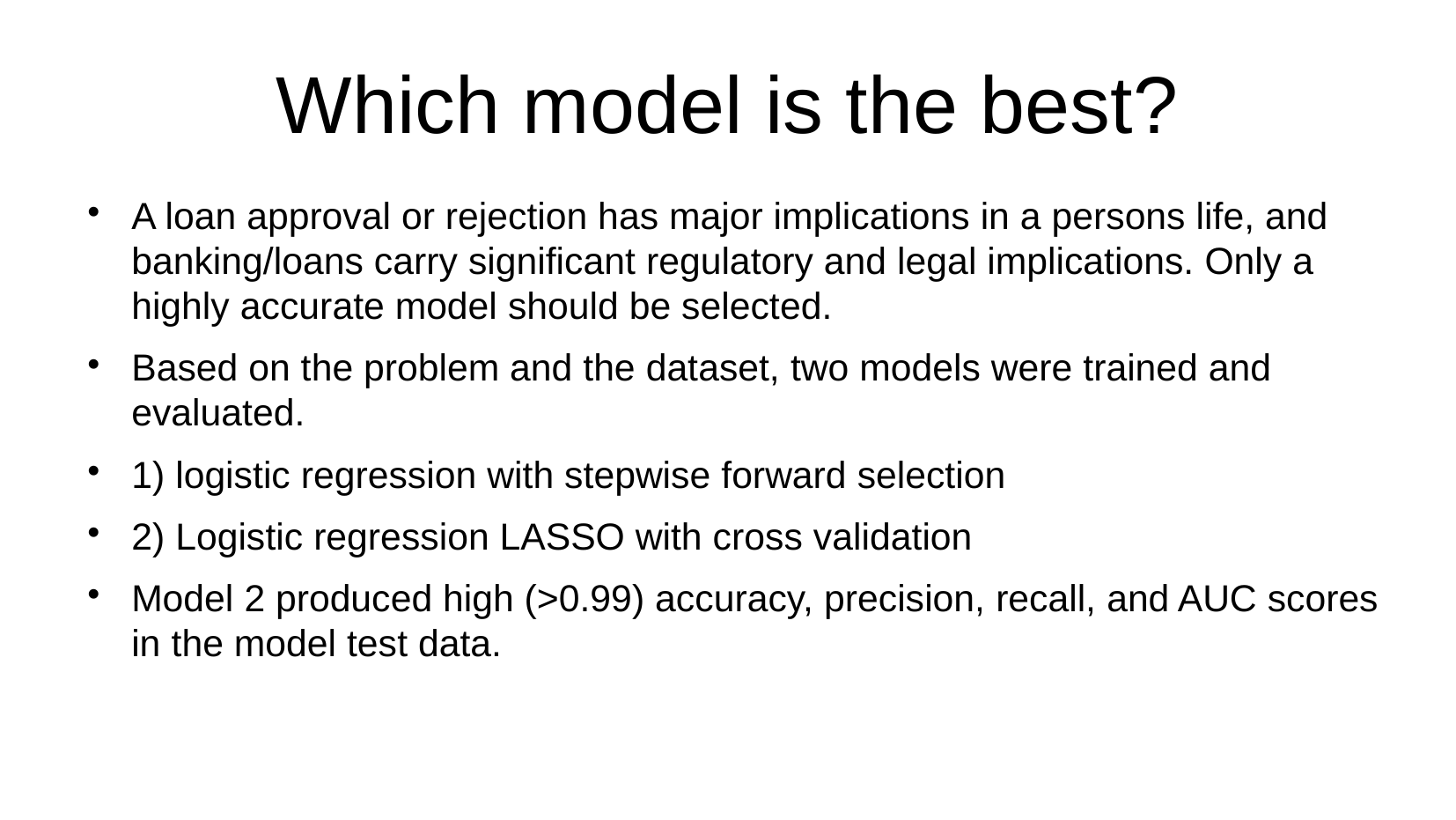

# Which model is the best?
A loan approval or rejection has major implications in a persons life, and banking/loans carry significant regulatory and legal implications. Only a highly accurate model should be selected.
Based on the problem and the dataset, two models were trained and evaluated.
1) logistic regression with stepwise forward selection
2) Logistic regression LASSO with cross validation
Model 2 produced high (>0.99) accuracy, precision, recall, and AUC scores in the model test data.